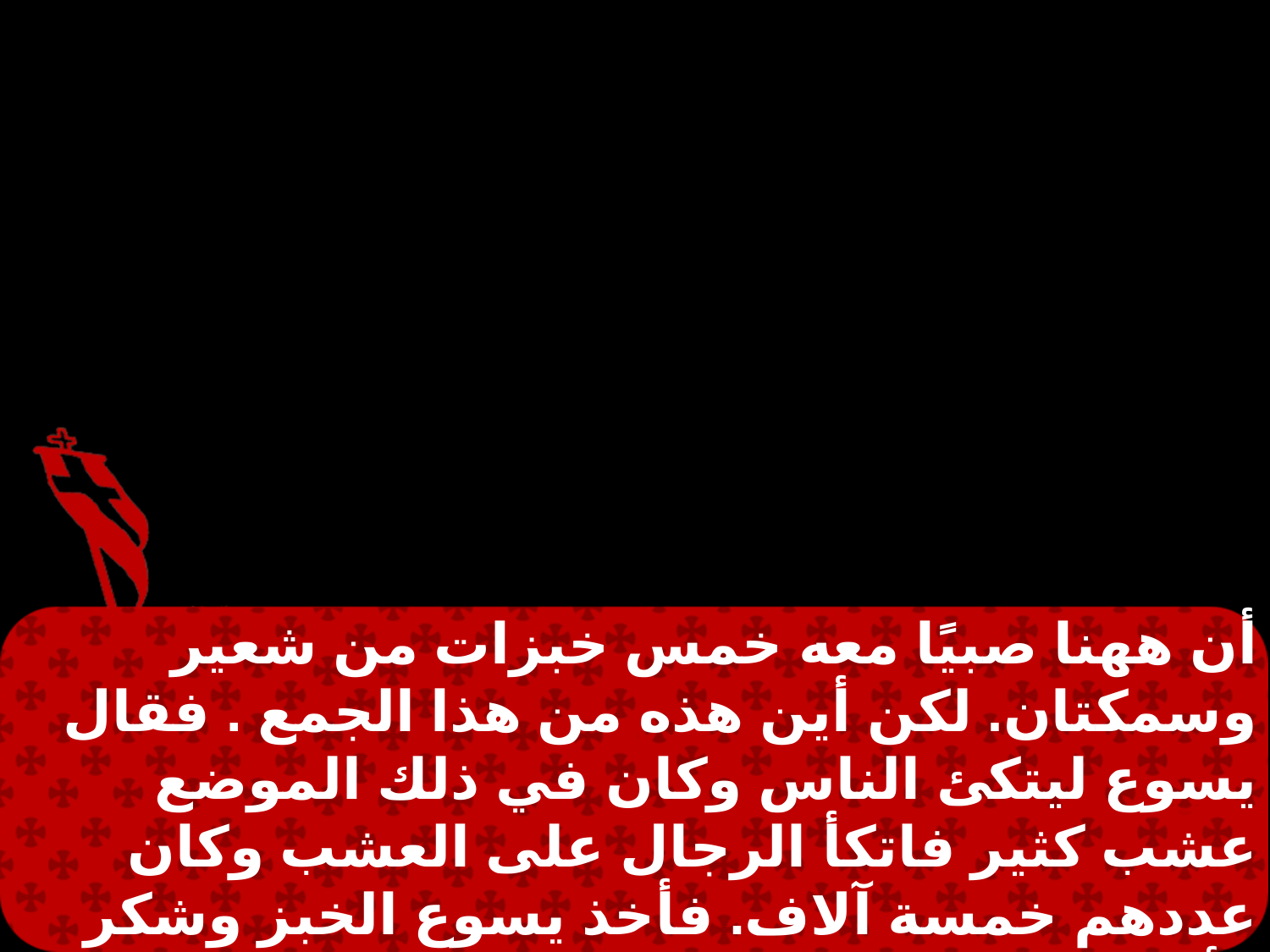

أن ههنا صبيًا معه خمس خبزات من شعير وسمكتان. لكن أين هذه من هذا الجمع . فقال يسوع ليتكئ الناس وكان في ذلك الموضع عشب كثير فاتكأ الرجال على العشب وكان عددهم خمسة آلاف. فأخذ يسوع الخبز وشكر وأعطى المتكئين وكذلك من السمك ايضًا بقدر ما شاء كل واحد.